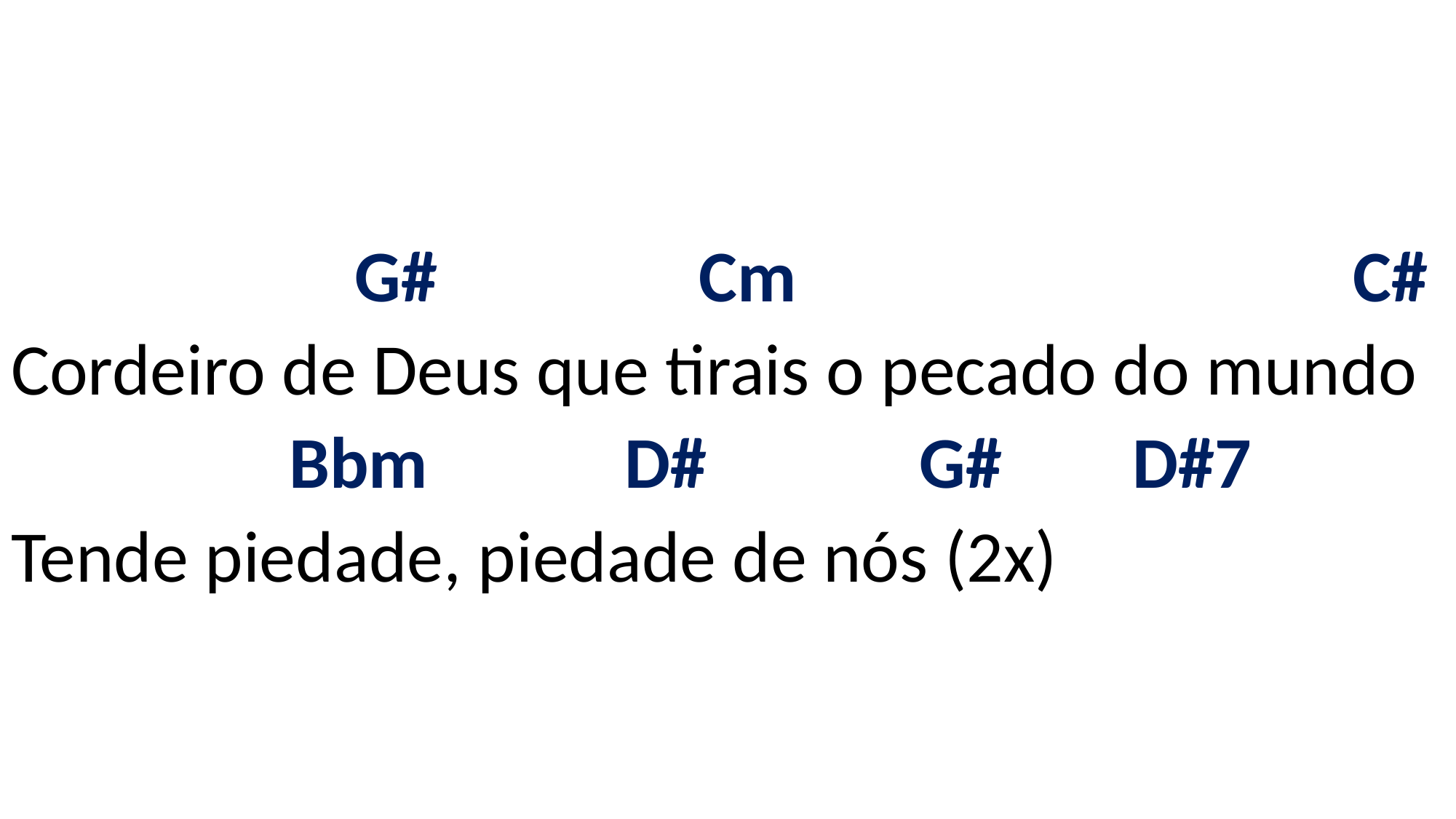

# G#                Cm                                  C# Cordeiro de Deus que tirais o pecado do mundo Bbm            D#             G#        D#7 Tende piedade, piedade de nós (2x)